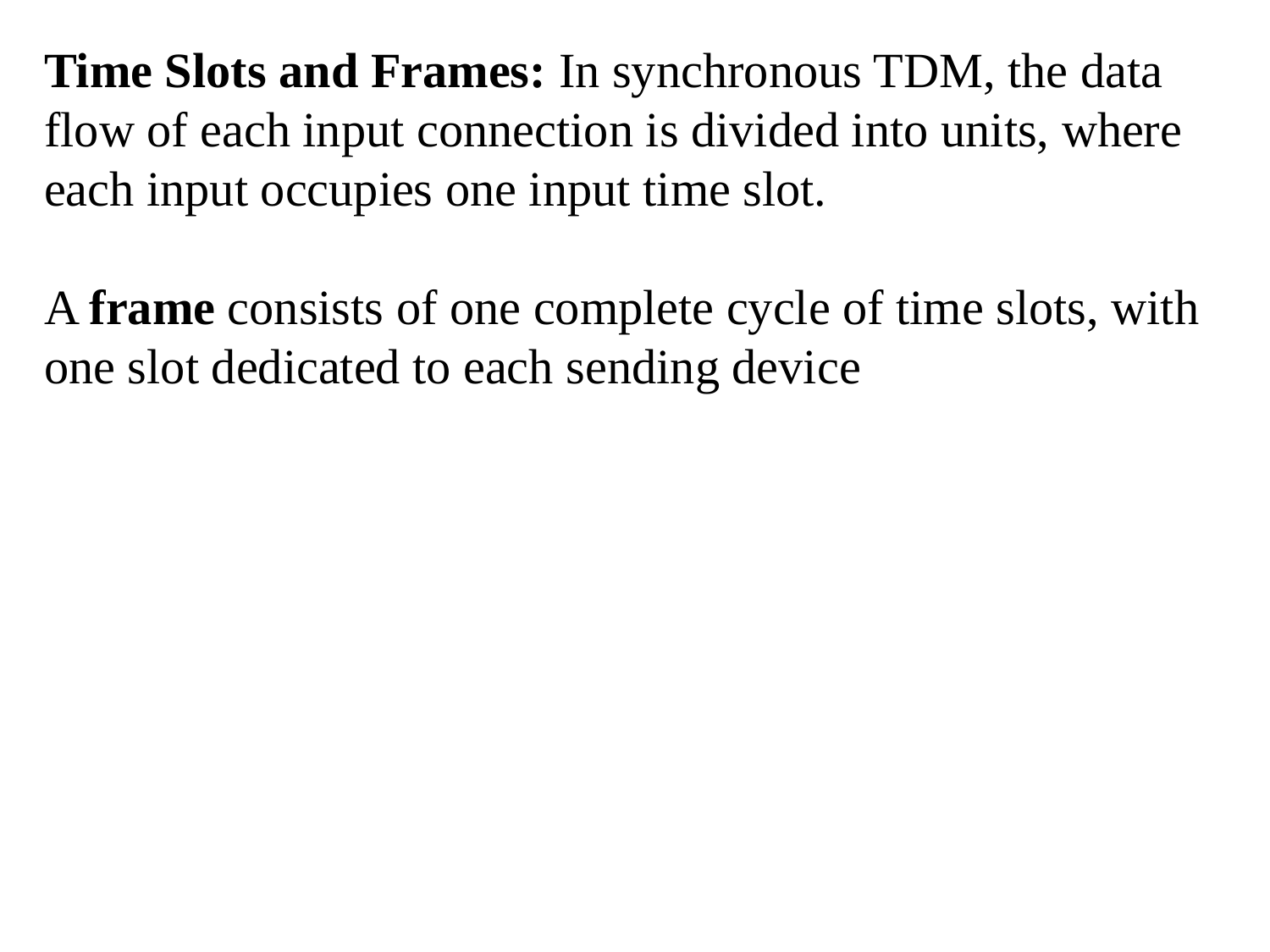

Time Slots and Frames: In synchronous TDM, the data flow of each input connection is divided into units, where each input occupies one input time slot.

A frame consists of one complete cycle of time slots, with one slot dedicated to each sending device